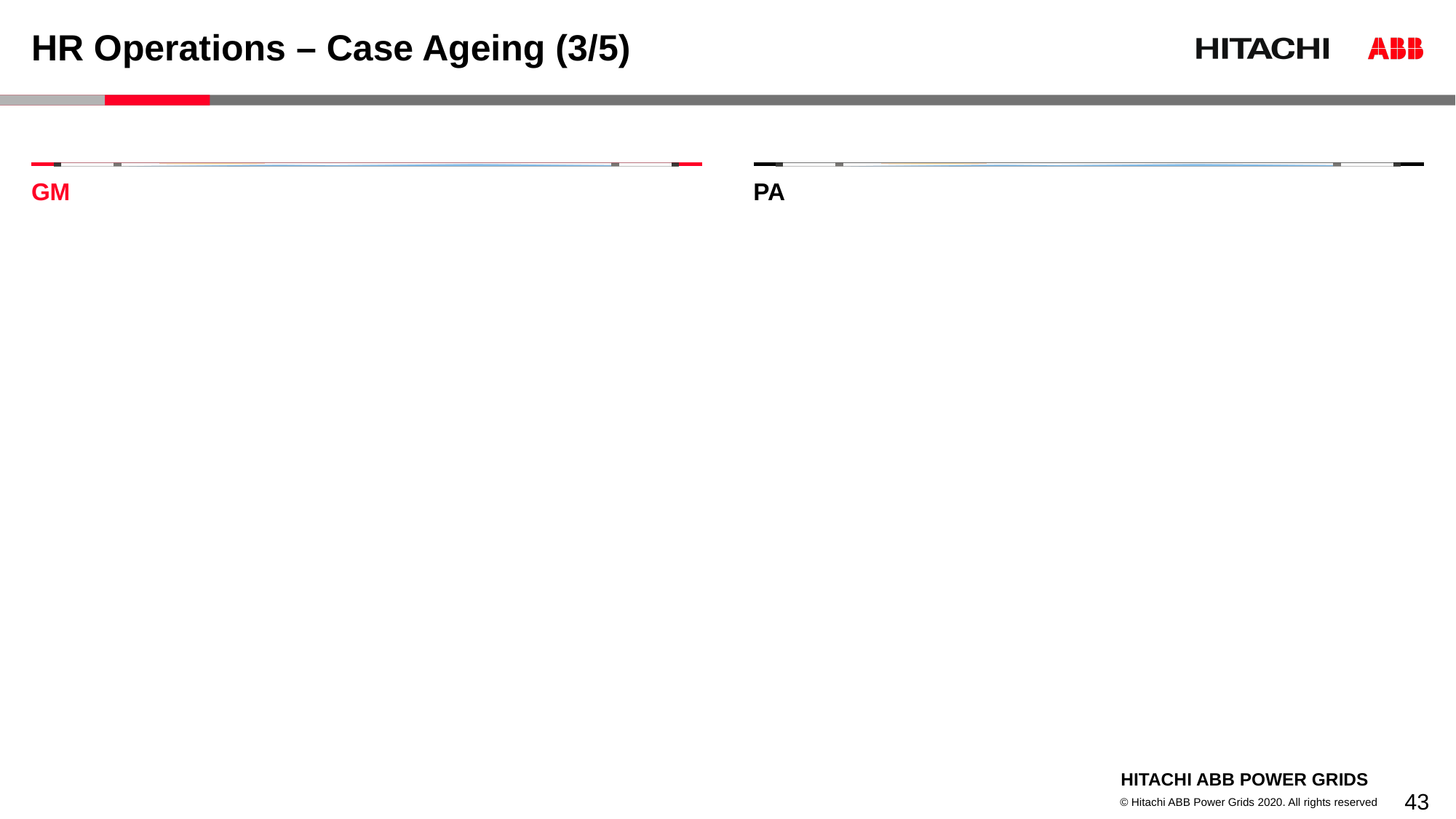

# HR Operations – Case Ageing (3/5)

GM

PA

43